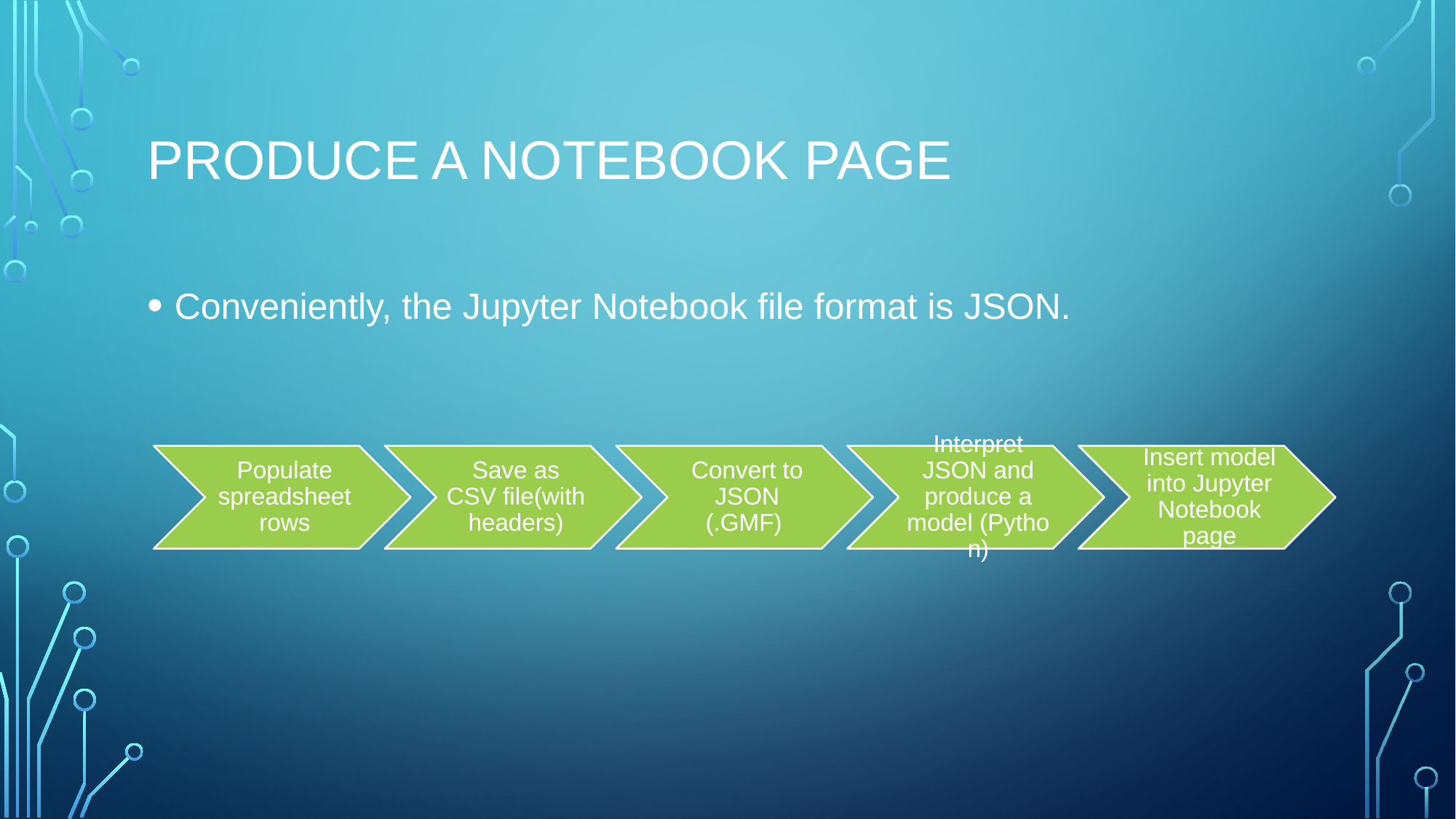

# Produce a notebook page
Conveniently, the Jupyter Notebook file format is JSON.
Populate spreadsheet rows
Save as CSV file(with headers)
Convert to JSON (.GMF)
Interpret JSON and produce a model (Python)
Insert model into Jupyter Notebook page